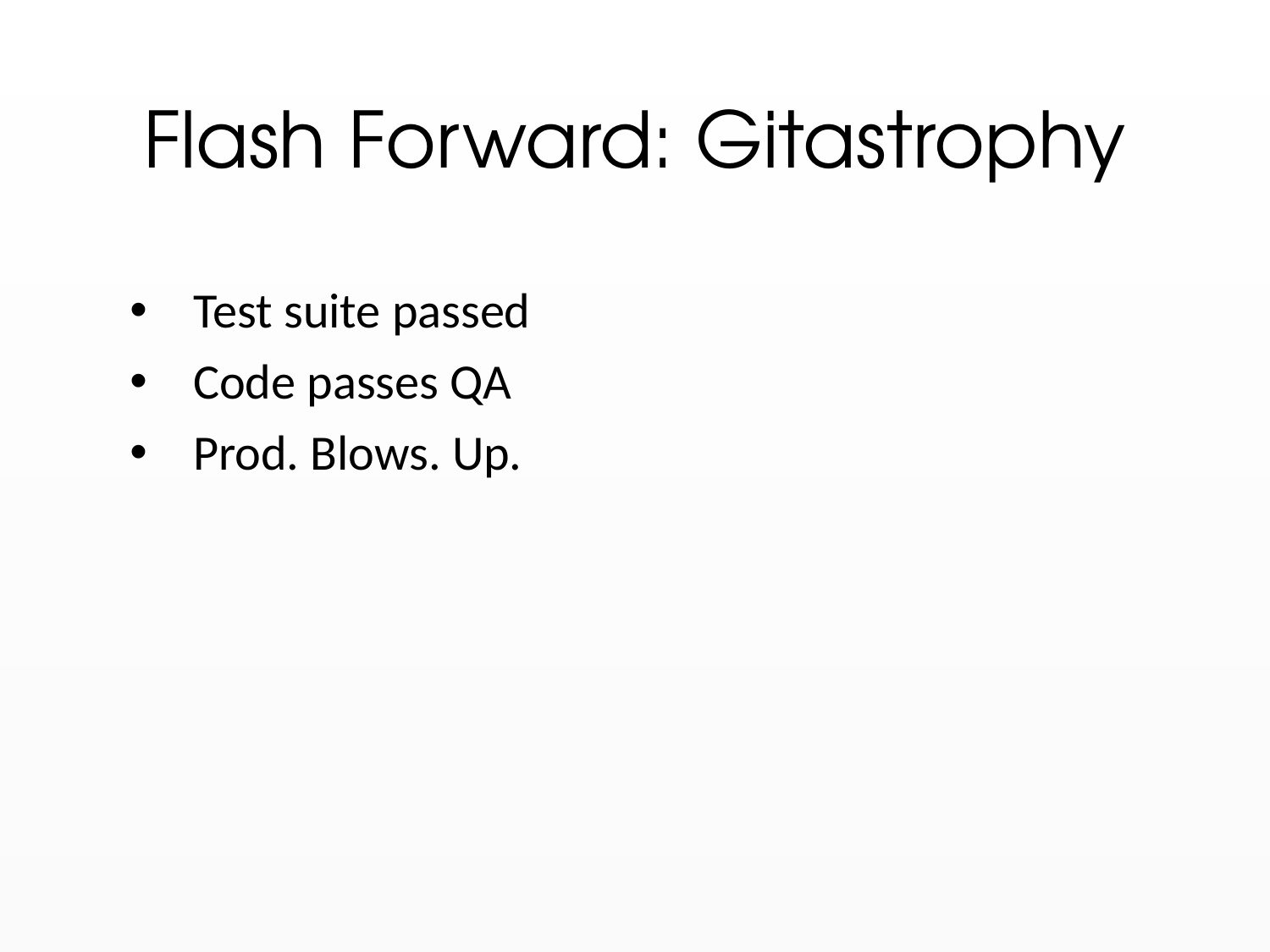

# Flash Forward: Gitastrophy
Test suite passed
Code passes QA
Prod. Blows. Up.